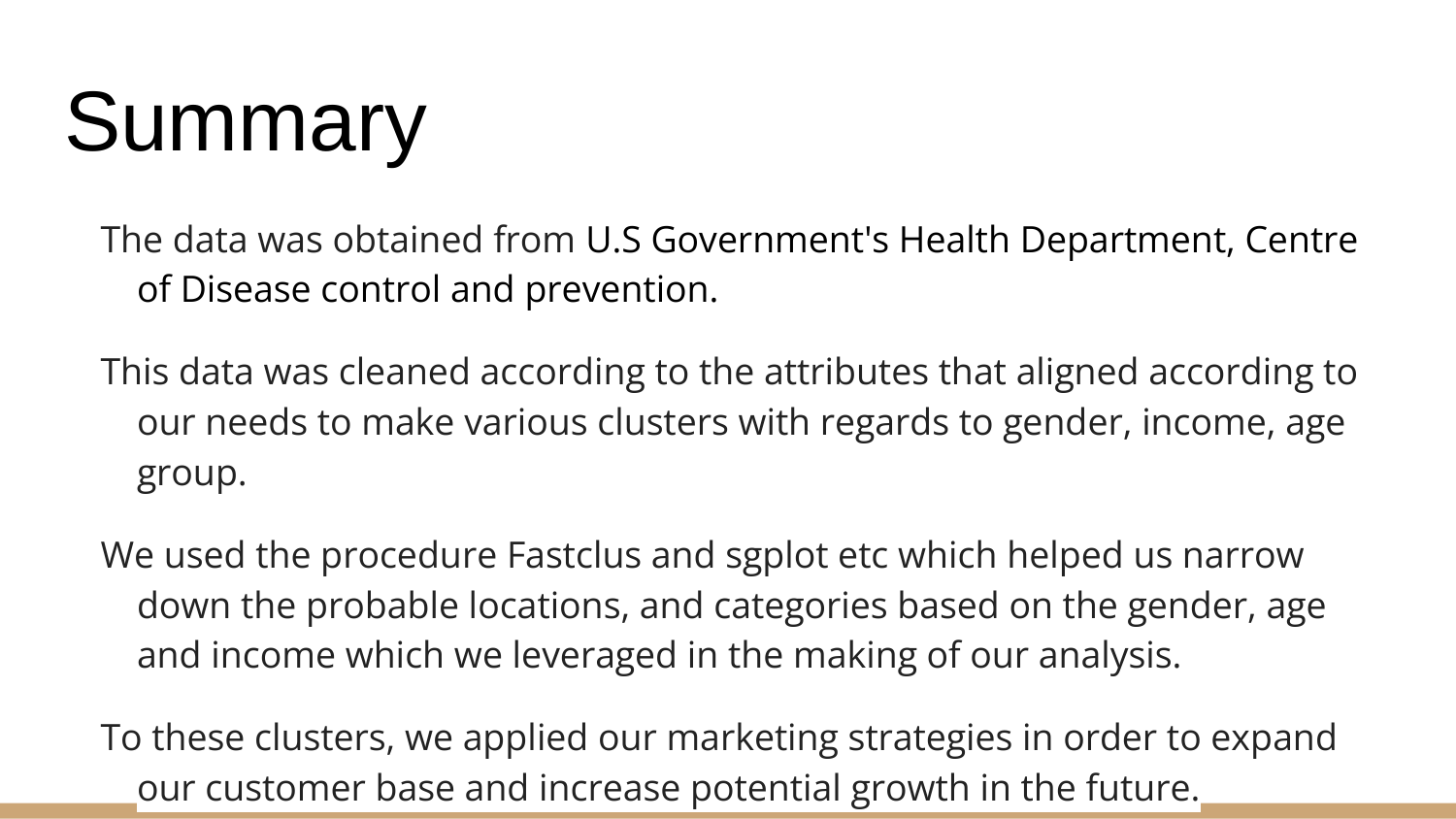

# Summary
The data was obtained from U.S Government's Health Department, Centre of Disease control and prevention.
This data was cleaned according to the attributes that aligned according to our needs to make various clusters with regards to gender, income, age group.
We used the procedure Fastclus and sgplot etc which helped us narrow down the probable locations, and categories based on the gender, age and income which we leveraged in the making of our analysis.
To these clusters, we applied our marketing strategies in order to expand our customer base and increase potential growth in the future.